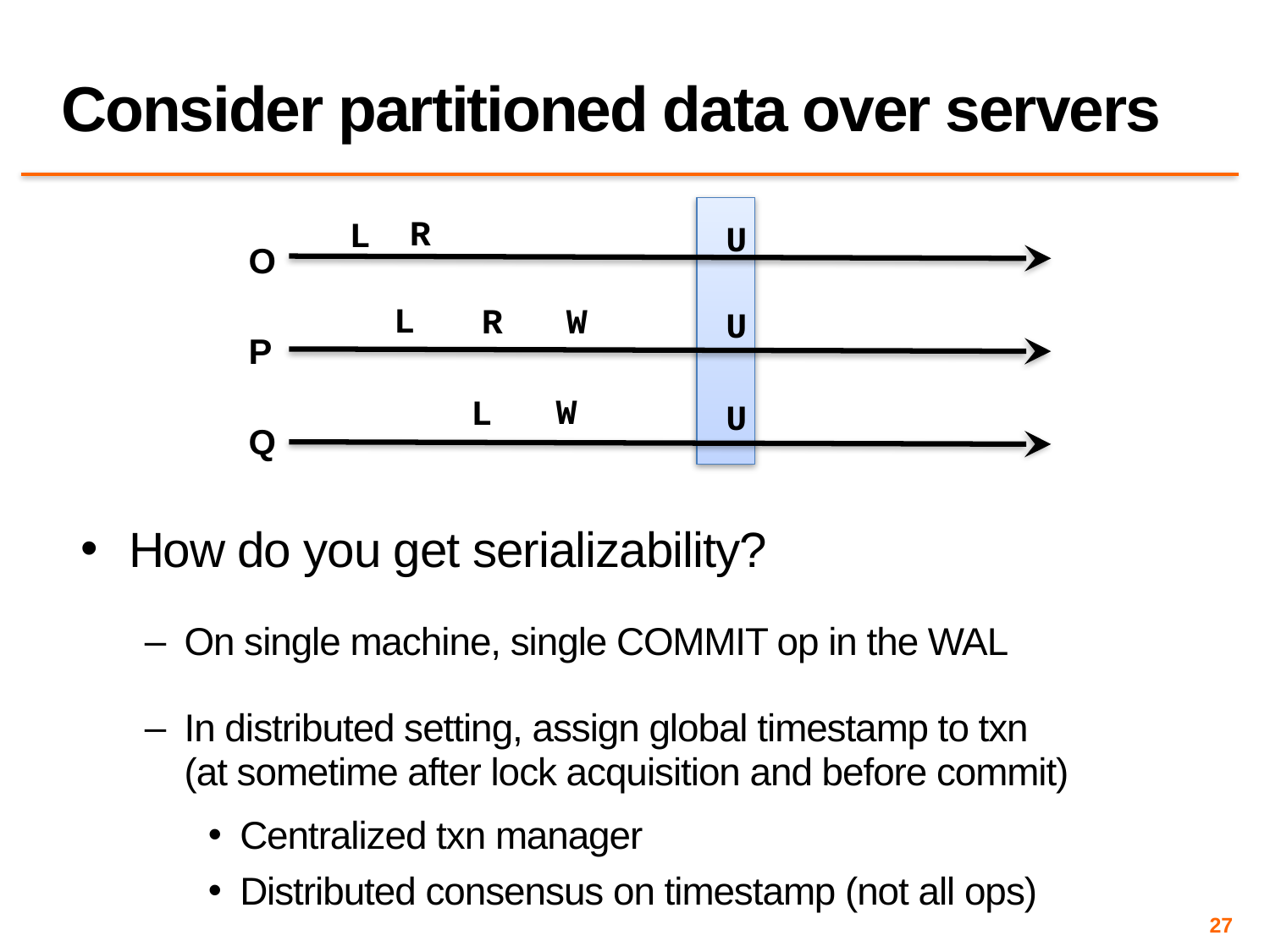

# Consider partitioned data over servers

	R
	L
	U
O
	L
	R   W
	U
P
	   W
	L
	U
Q
How do you get serializability?
On single machine, single COMMIT op in the WAL
In distributed setting, assign global timestamp to txn (at sometime after lock acquisition and before commit)
Centralized txn manager
Distributed consensus on timestamp (not all ops)

27